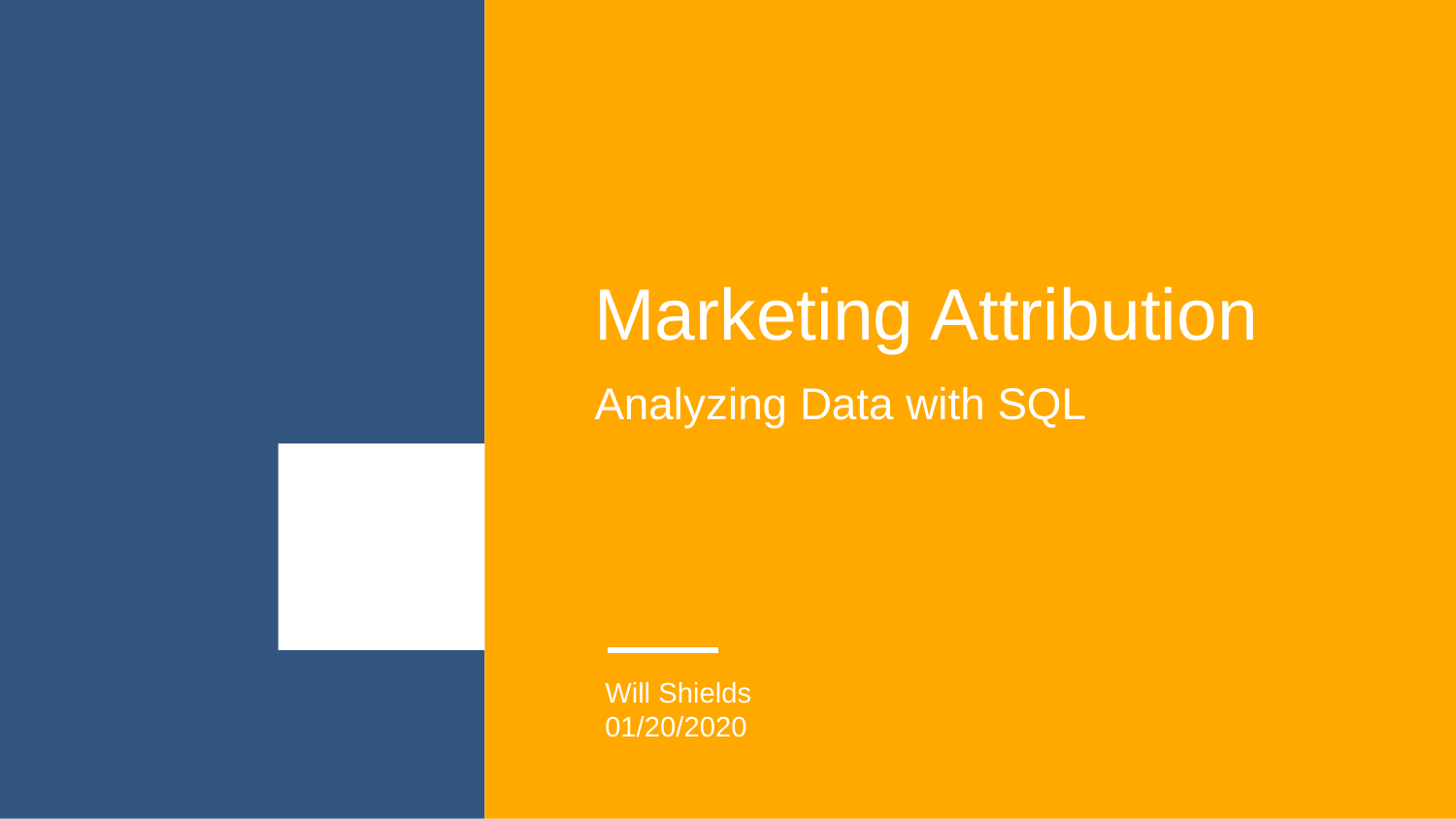

# Marketing Attribution
Analyzing Data with SQL
Will Shields
01/20/2020